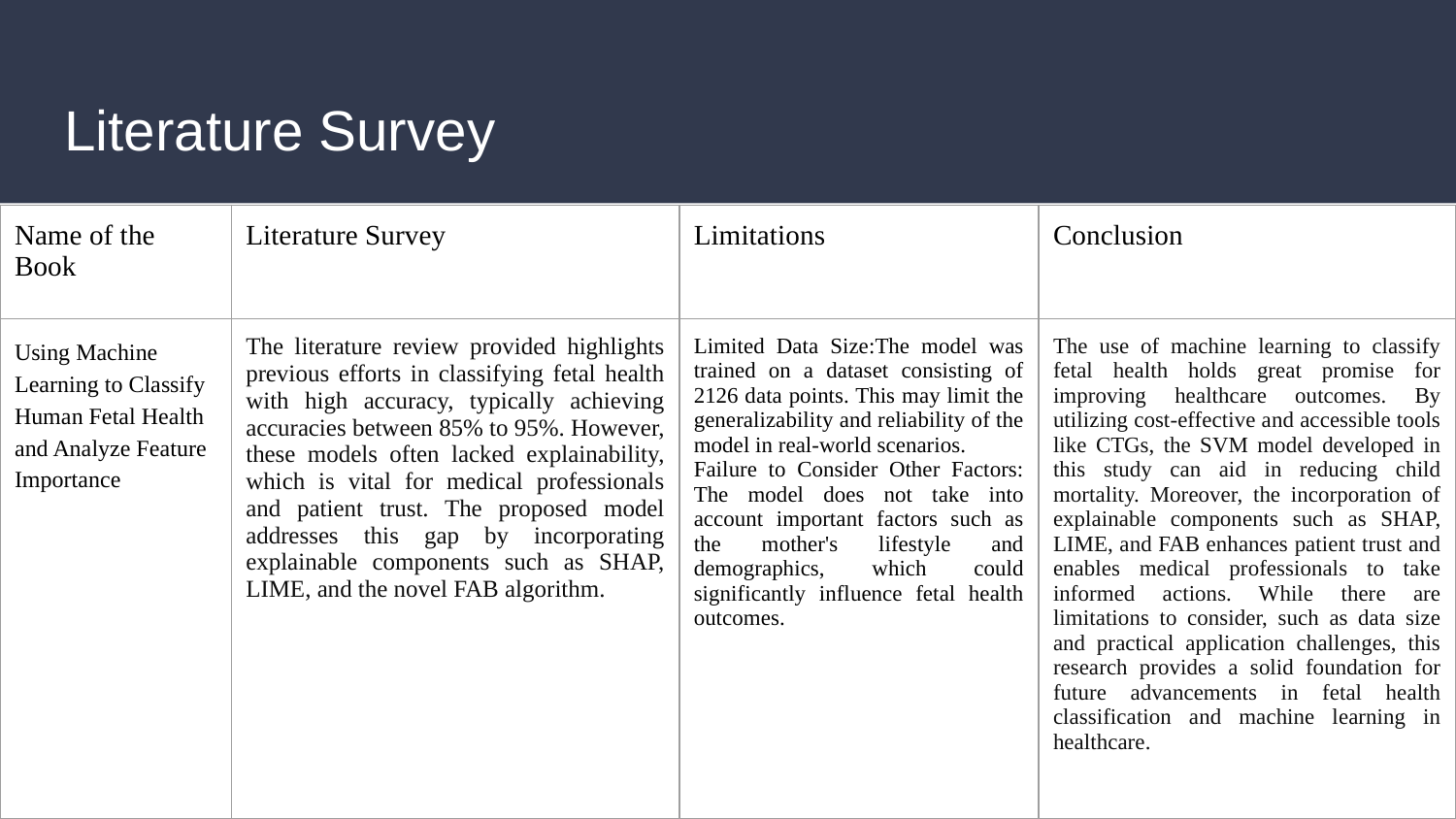

# Literature Survey

| Name of the Book | Literature Survey | Limitations | Conclusion |
| --- | --- | --- | --- |
| Using Machine Learning to Classify Human Fetal Health and Analyze Feature Importance | The literature review provided highlights previous efforts in classifying fetal health with high accuracy, typically achieving accuracies between 85% to 95%. However, these models often lacked explainability, which is vital for medical professionals and patient trust. The proposed model addresses this gap by incorporating explainable components such as SHAP, LIME, and the novel FAB algorithm. | Limited Data Size:The model was trained on a dataset consisting of 2126 data points. This may limit the generalizability and reliability of the model in real-world scenarios. Failure to Consider Other Factors: The model does not take into account important factors such as the mother's lifestyle and demographics, which could significantly influence fetal health outcomes. | The use of machine learning to classify fetal health holds great promise for improving healthcare outcomes. By utilizing cost-effective and accessible tools like CTGs, the SVM model developed in this study can aid in reducing child mortality. Moreover, the incorporation of explainable components such as SHAP, LIME, and FAB enhances patient trust and enables medical professionals to take informed actions. While there are limitations to consider, such as data size and practical application challenges, this research provides a solid foundation for future advancements in fetal health classification and machine learning in healthcare. |